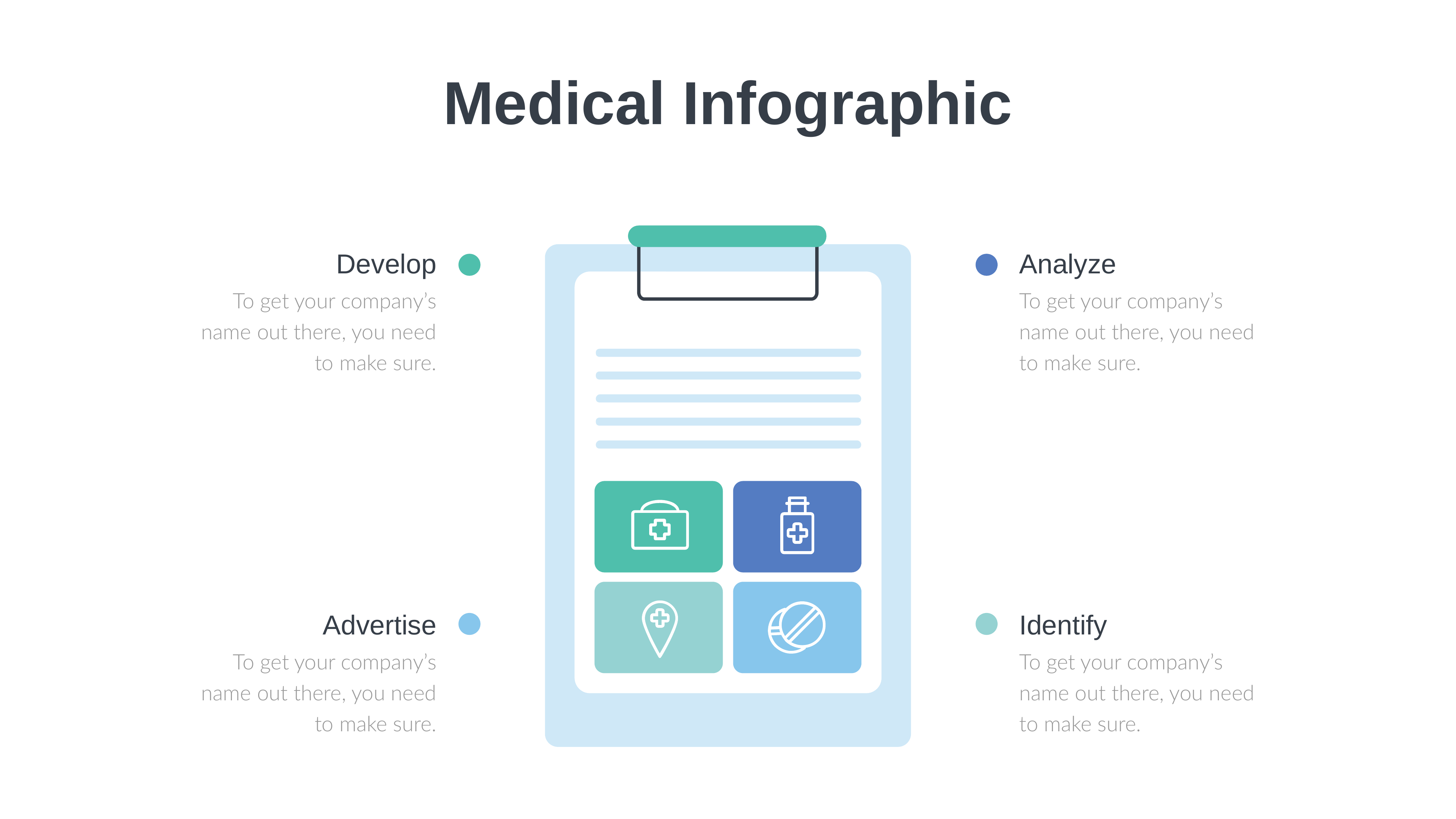

Medical Infographic

Develop
To get your company’s name out there, you need to make sure.
Analyze
To get your company’s name out there, you need to make sure.

Advertise
To get your company’s name out there, you need to make sure.
Identify
To get your company’s name out there, you need to make sure.